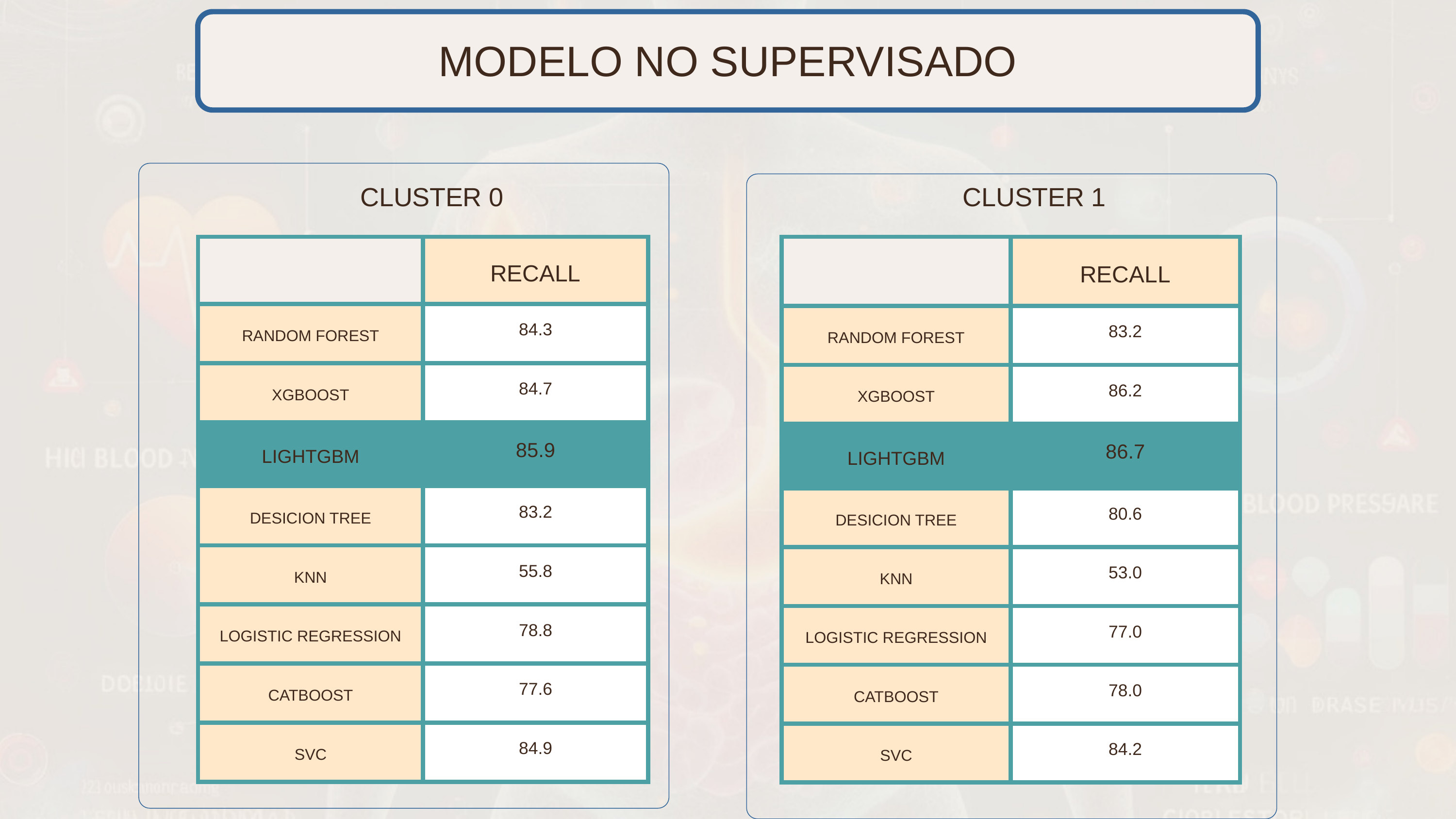

MODELO NO SUPERVISADO

CLUSTER 0
CLUSTER 1
|  | RECALL |
| --- | --- |
| RANDOM FOREST | 84.3 |
| XGBOOST | 84.7 |
| LIGHTGBM | 85.9 |
| DESICION TREE | 83.2 |
| KNN | 55.8 |
| LOGISTIC REGRESSION | 78.8 |
| CATBOOST | 77.6 |
| SVC | 84.9 |
|  | RECALL |
| --- | --- |
| RANDOM FOREST | 83.2 |
| XGBOOST | 86.2 |
| LIGHTGBM | 86.7 |
| DESICION TREE | 80.6 |
| KNN | 53.0 |
| LOGISTIC REGRESSION | 77.0 |
| CATBOOST | 78.0 |
| SVC | 84.2 |